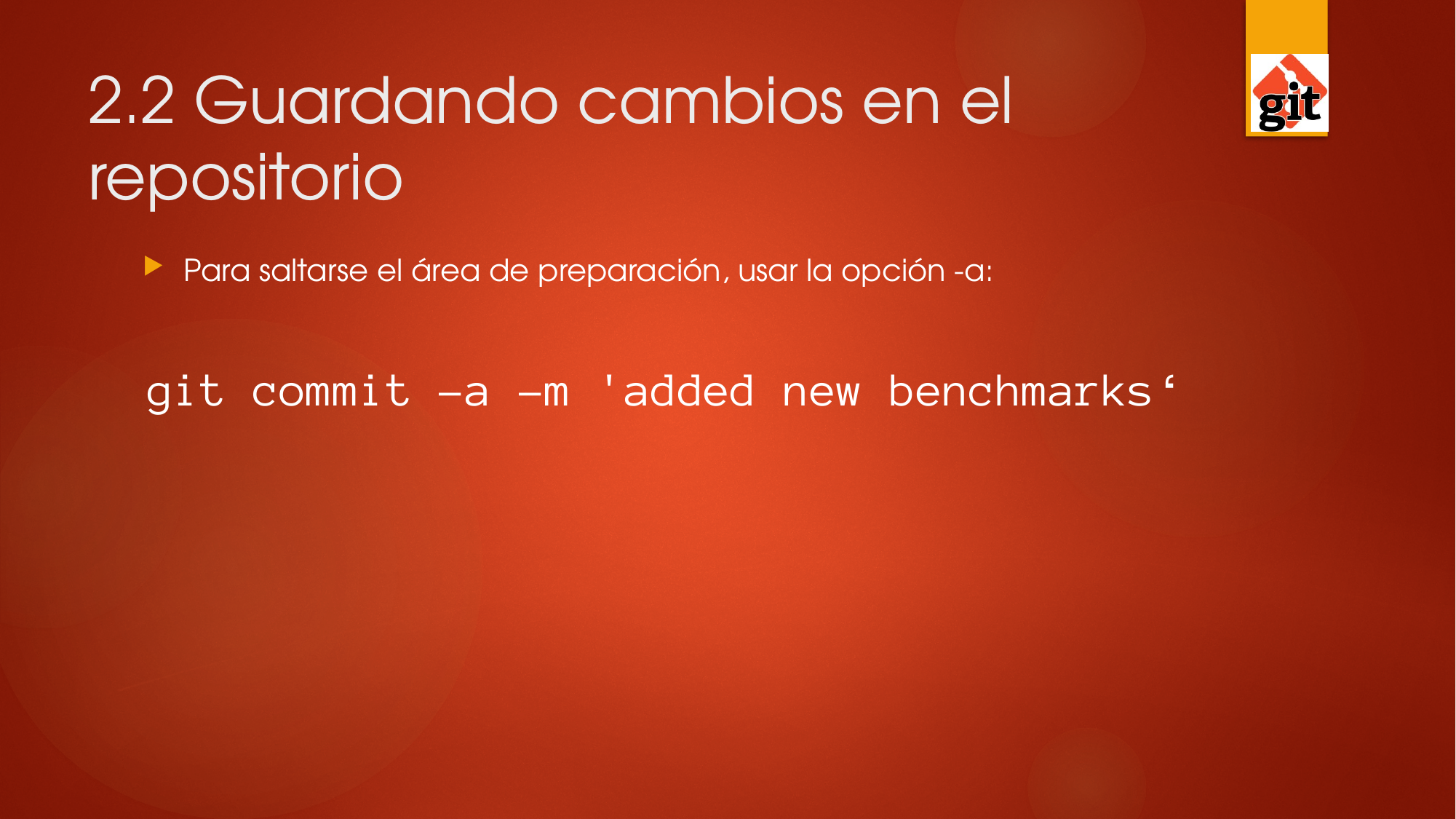

# 2.2 Guardando cambios en el repositorio
Para saltarse el área de preparación, usar la opción -a:

git commit -a -m 'added new benchmarks‘